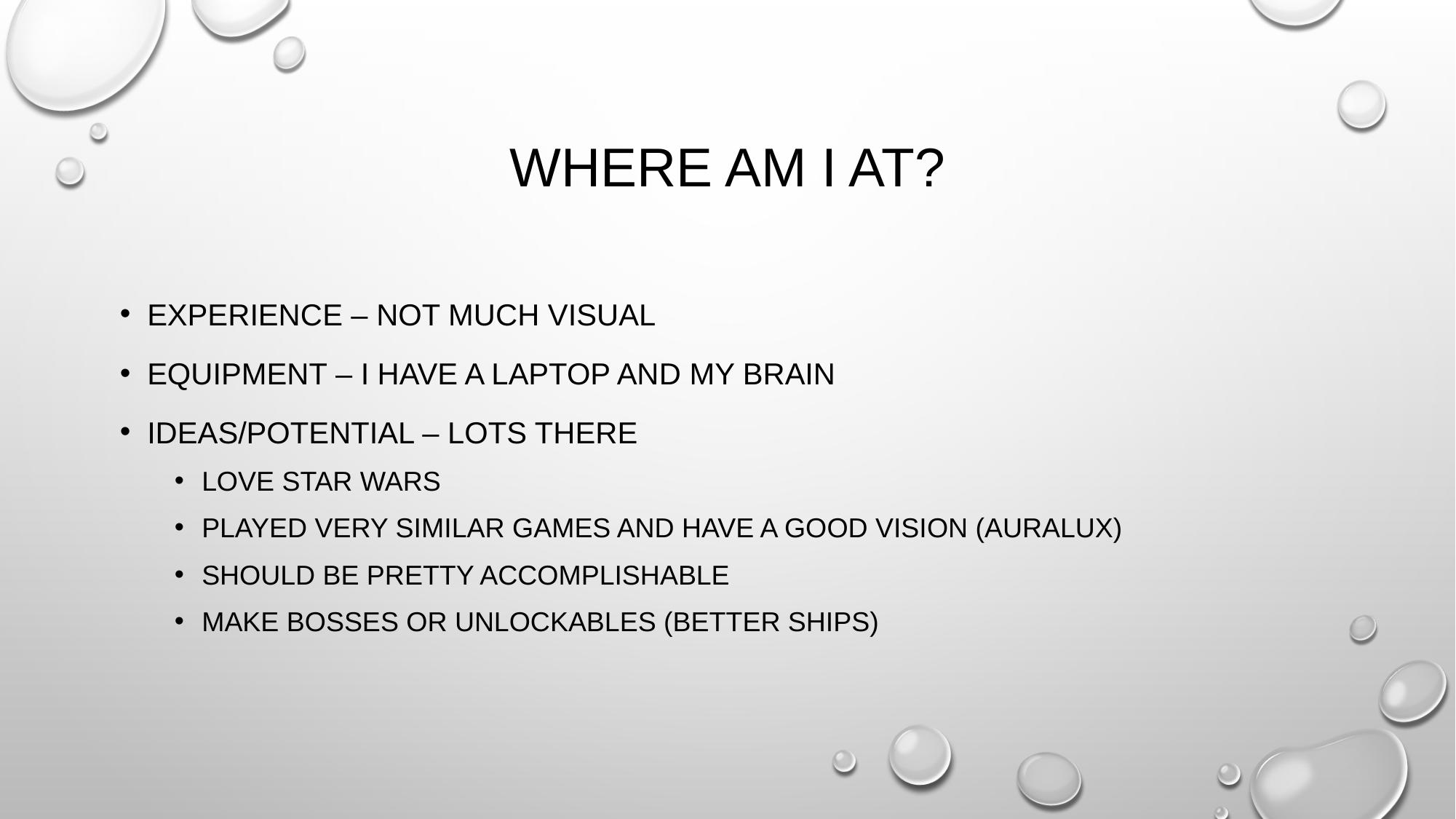

# Where am I at?
Experience – Not much visual
Equipment – I have a laptop and my brain
Ideas/Potential – Lots there
Love star wars
Played very similar games and have a good vision (Auralux)
Should be pretty accomplishable
Make Bosses or unlockables (Better ships)